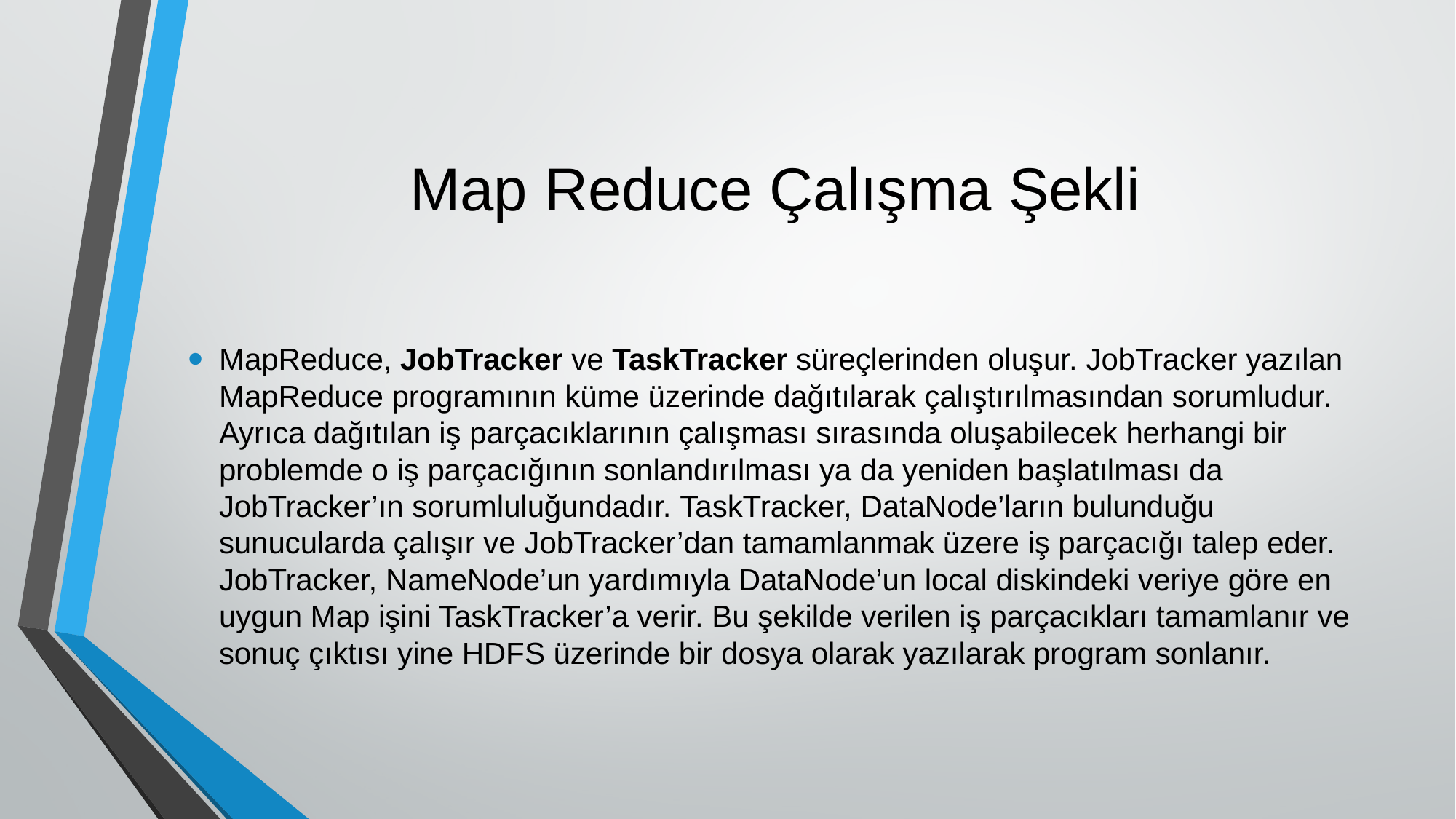

# Map Reduce Çalışma Şekli
MapReduce, JobTracker ve TaskTracker süreçlerinden oluşur. JobTracker yazılan MapReduce programının küme üzerinde dağıtılarak çalıştırılmasından sorumludur. Ayrıca dağıtılan iş parçacıklarının çalışması sırasında oluşabilecek herhangi bir problemde o iş parçacığının sonlandırılması ya da yeniden başlatılması da JobTracker’ın sorumluluğundadır. TaskTracker, DataNode’ların bulunduğu sunucularda çalışır ve JobTracker’dan tamamlanmak üzere iş parçacığı talep eder. JobTracker, NameNode’un yardımıyla DataNode’un local diskindeki veriye göre en uygun Map işini TaskTracker’a verir. Bu şekilde verilen iş parçacıkları tamamlanır ve sonuç çıktısı yine HDFS üzerinde bir dosya olarak yazılarak program sonlanır.